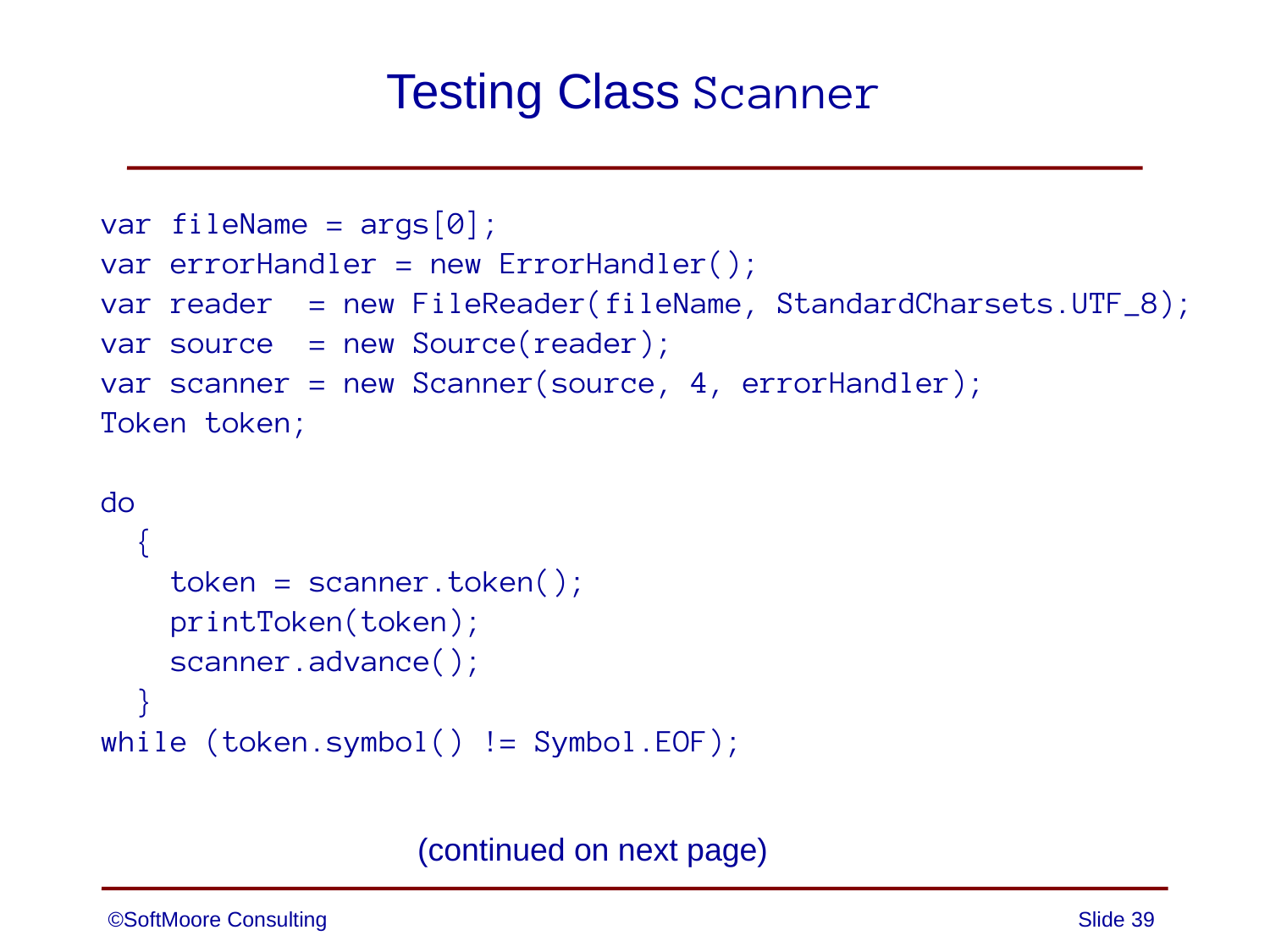

# Testing Class Scanner
var fileName = args[0];
var errorHandler = new ErrorHandler();
var reader  = new FileReader(fileName, StandardCharsets.UTF_8);
var source  = new Source(reader);
var scanner = new Scanner(source, 4, errorHandler);
Token token;

do
  {
    token = scanner.token();
    printToken(token);
    scanner.advance();
  }
while (token.symbol() != Symbol.EOF);
(continued on next page)
©SoftMoore Consulting
Slide 39